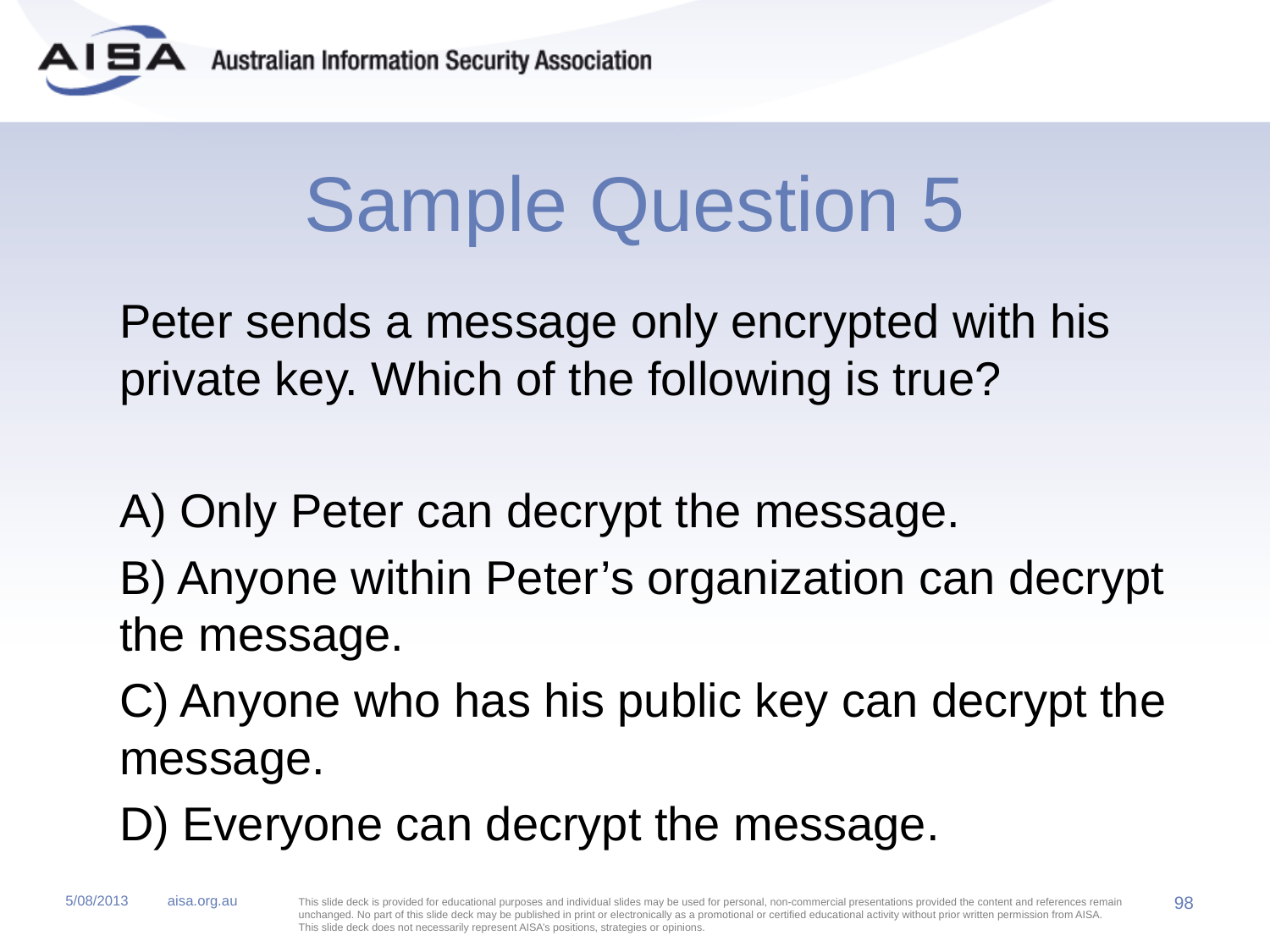

# Sample Question 5
	Peter sends a message only encrypted with his private key. Which of the following is true?

	A) Only Peter can decrypt the message.
	B) Anyone within Peter’s organization can decrypt the message.
	C) Anyone who has his public key can decrypt the message.
	D) Everyone can decrypt the message.